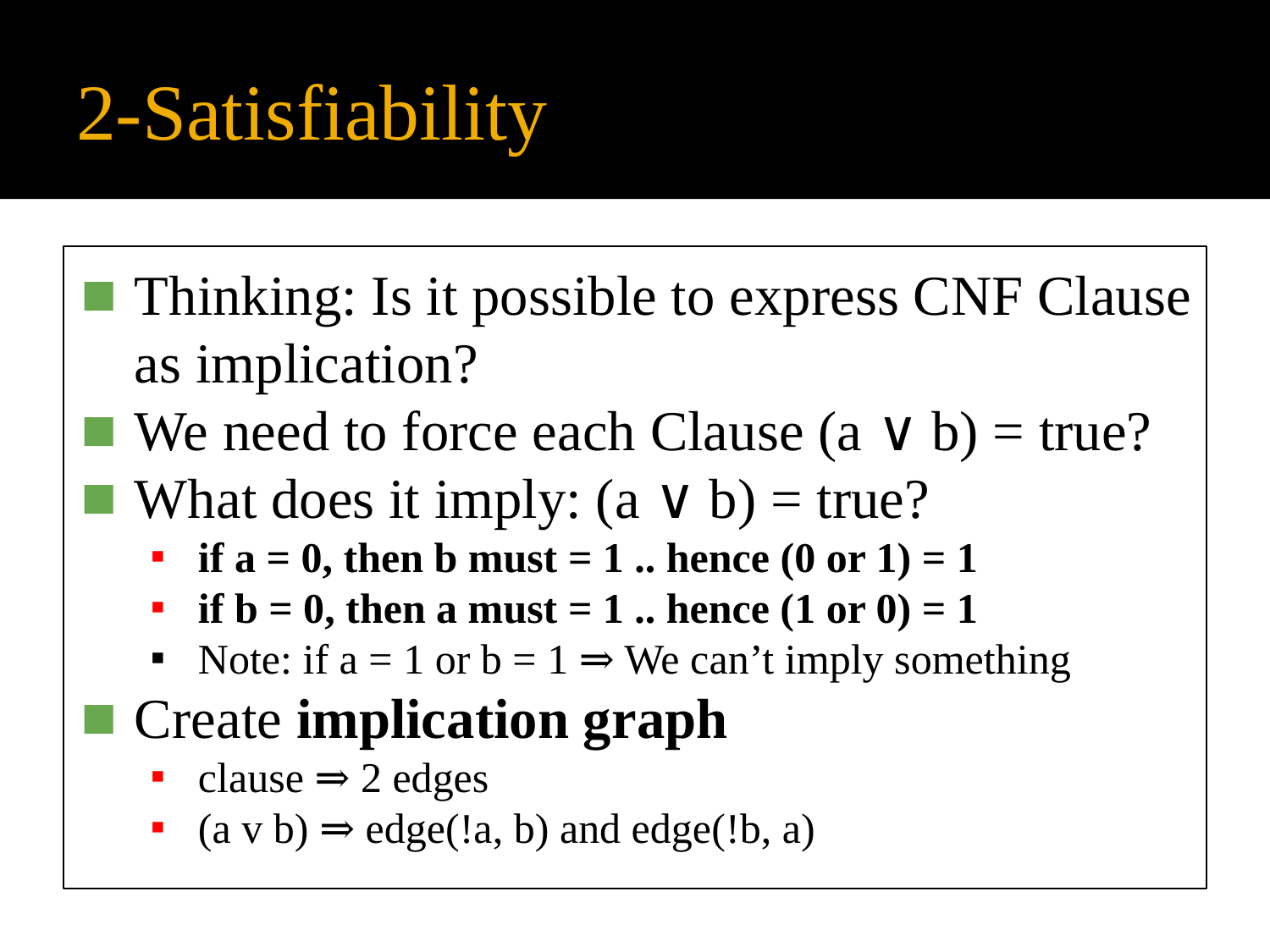

# 2-Satisfiability
Thinking: Is it possible to express CNF Clause as implication?
We need to force each Clause (a ∨ b) = true?
What does it imply: (a ∨ b) = true?
if a = 0, then b must = 1 .. hence (0 or 1) = 1
if b = 0, then a must = 1 .. hence (1 or 0) = 1
Note: if a = 1 or b = 1 ⇒ We can’t imply something
Create implication graph
clause ⇒ 2 edges
(a v b) ⇒ edge(!a, b) and edge(!b, a)